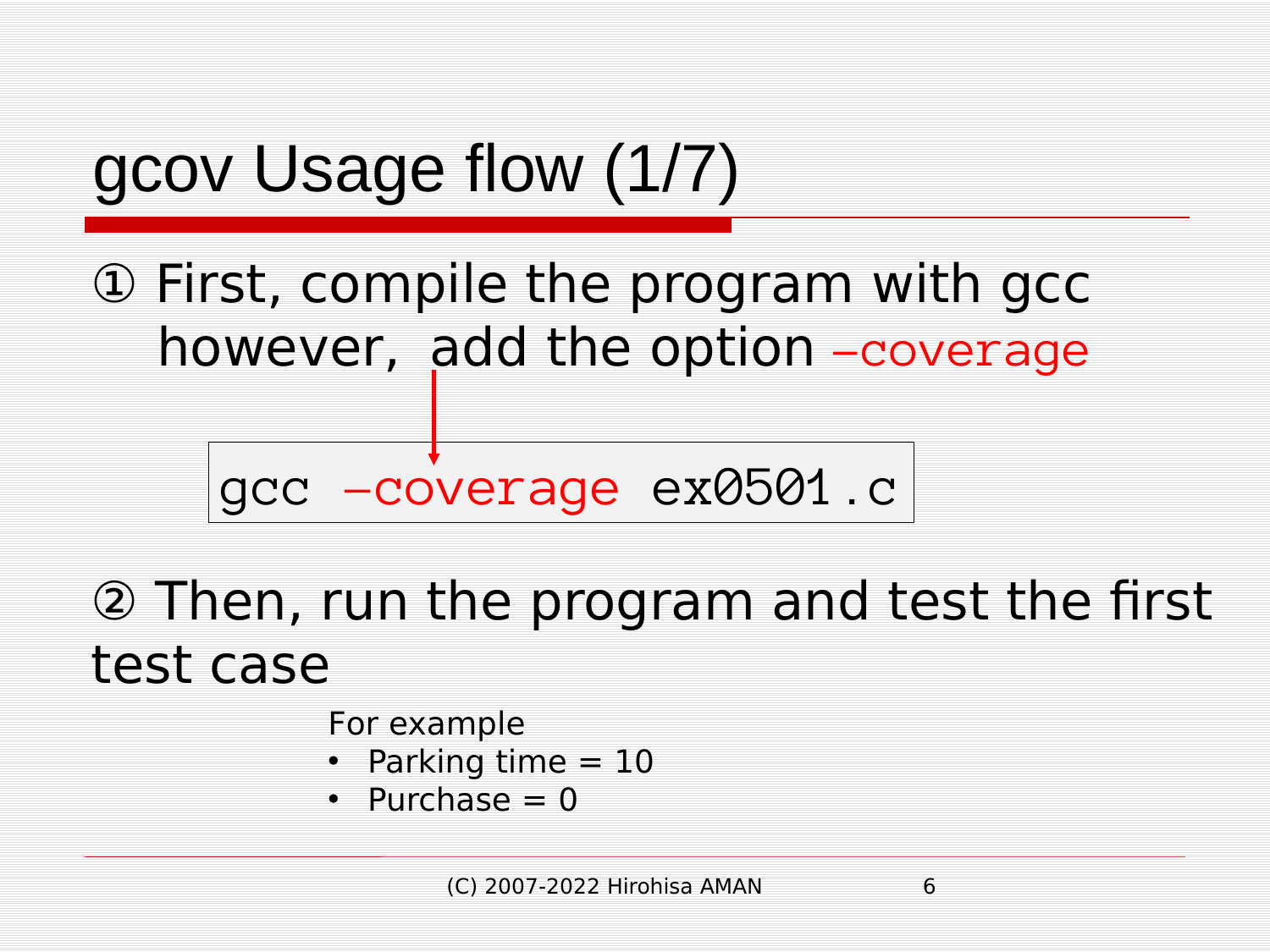

# gcov Usage flow (1/7)
① First, compile the program with gcc
　however, add the option -coverage

② Then, run the program and test the first test case
gcc –coverage ex0501.c
For example
Parking time = 10
Purchase = 0
(C) 2007-2022 Hirohisa AMAN
6